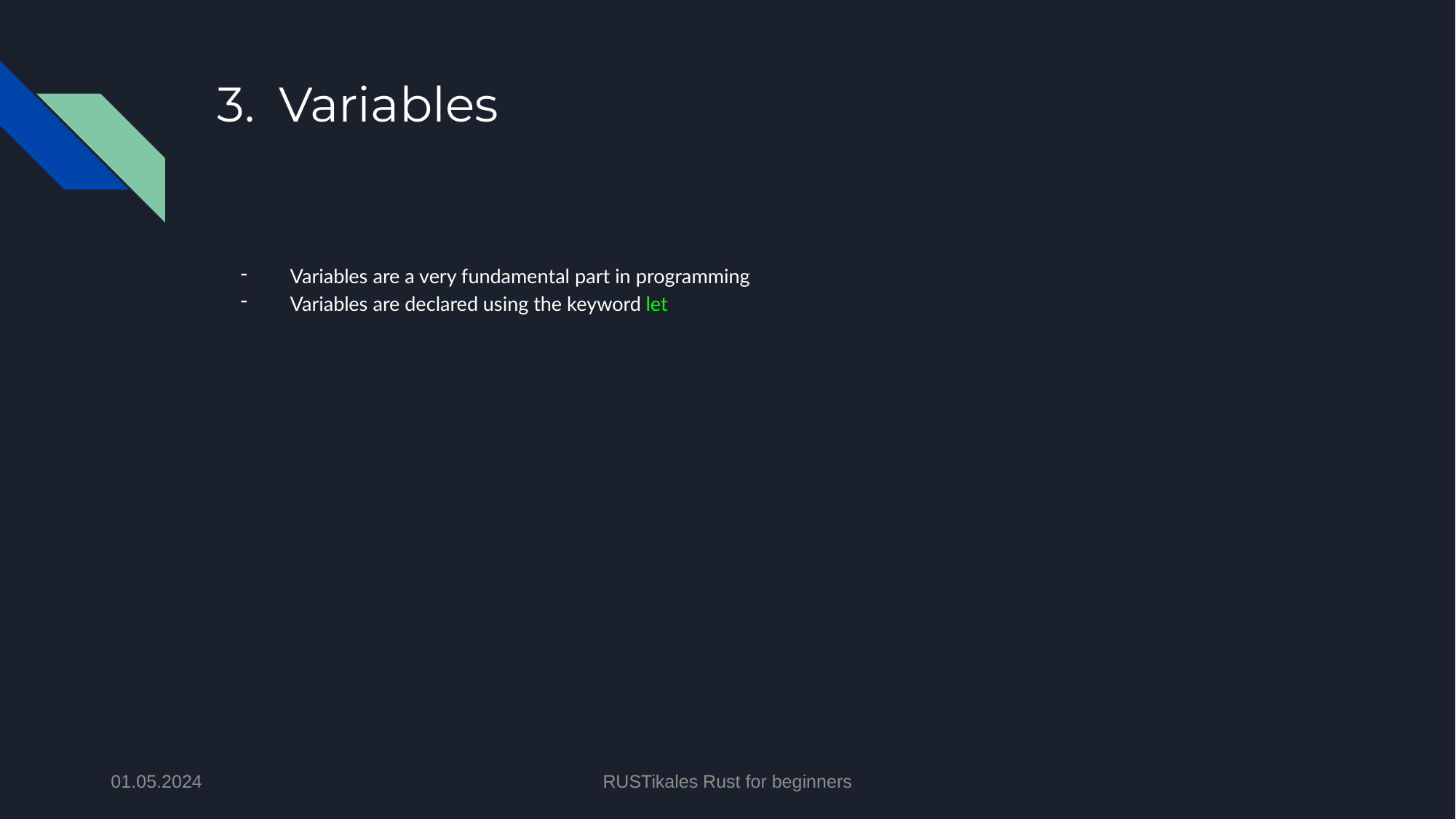

# Variables
Variables are a very fundamental part in programming
Variables are declared using the keyword let
01.05.2024
RUSTikales Rust for beginners